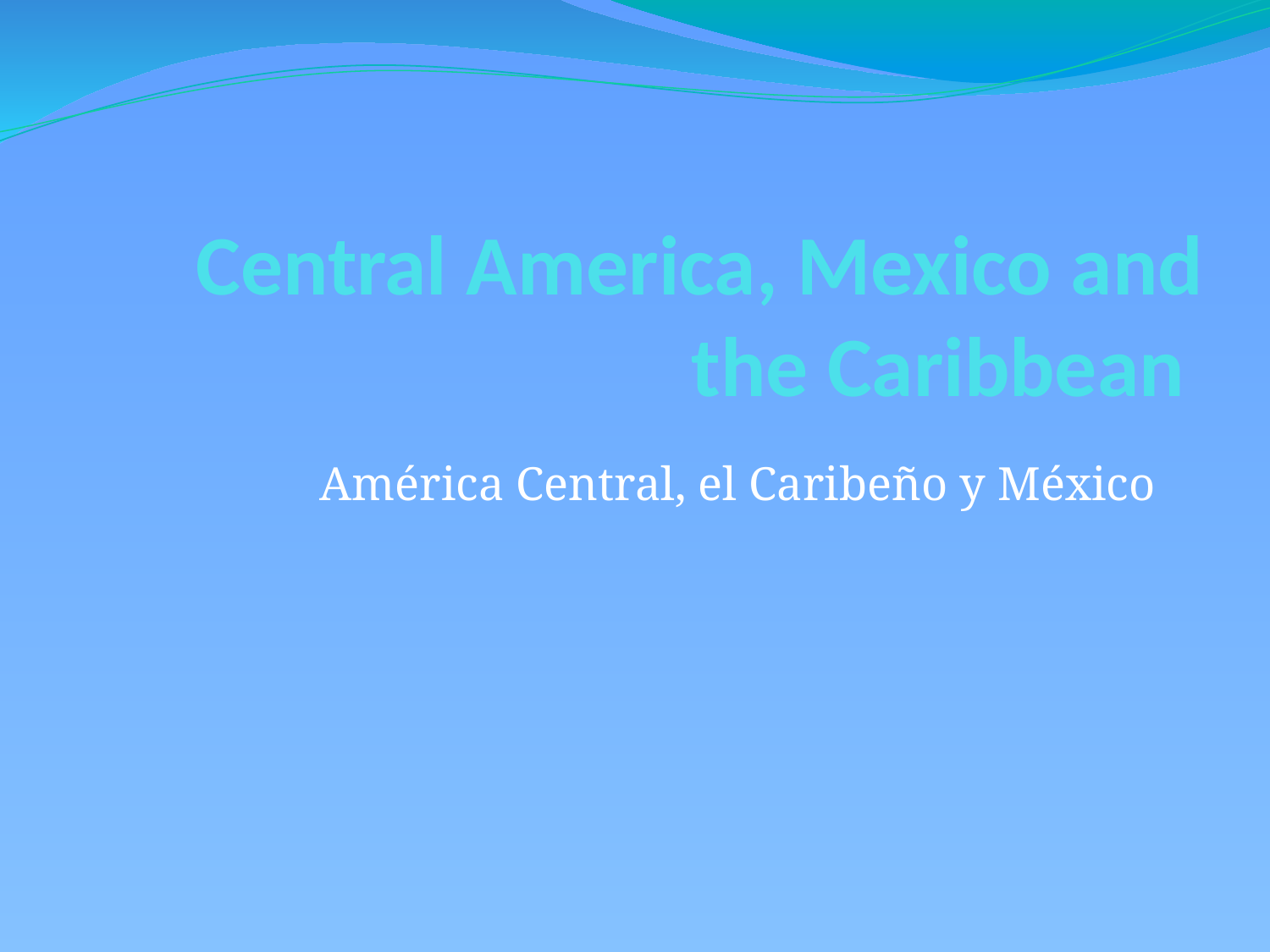

Central America, Mexico and the Caribbean
América Central, el Caribeño y México